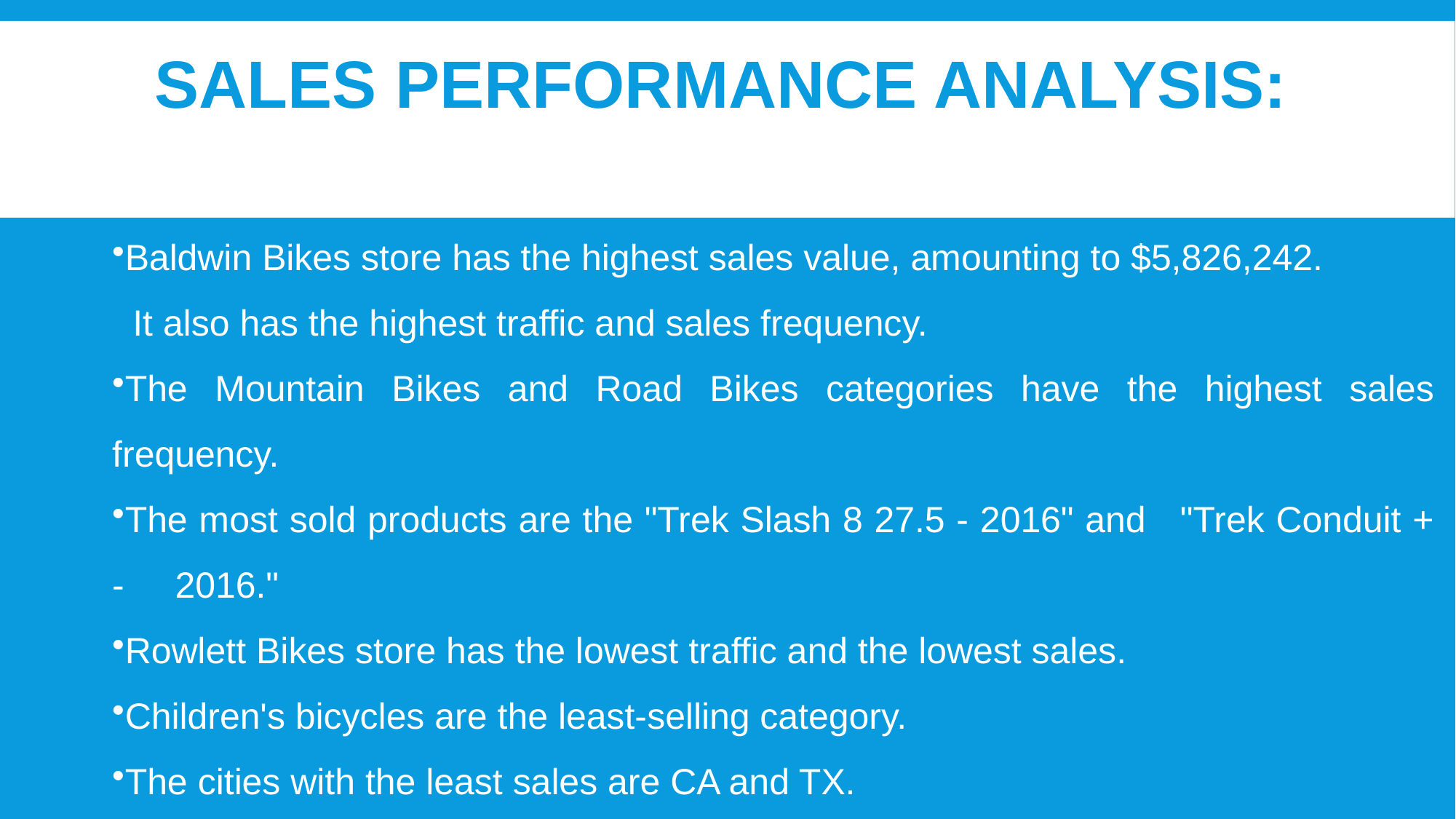

# Sales Performance Analysis:

Baldwin Bikes store has the highest sales value, amounting to $5,826,242.
  It also has the highest traffic and sales frequency.
The Mountain Bikes and Road Bikes categories have the highest sales frequency.
The most sold products are the "Trek Slash 8 27.5 - 2016" and   "Trek Conduit + -     2016."
Rowlett Bikes store has the lowest traffic and the lowest sales.
Children's bicycles are the least-selling category.
The cities with the least sales are CA and TX.